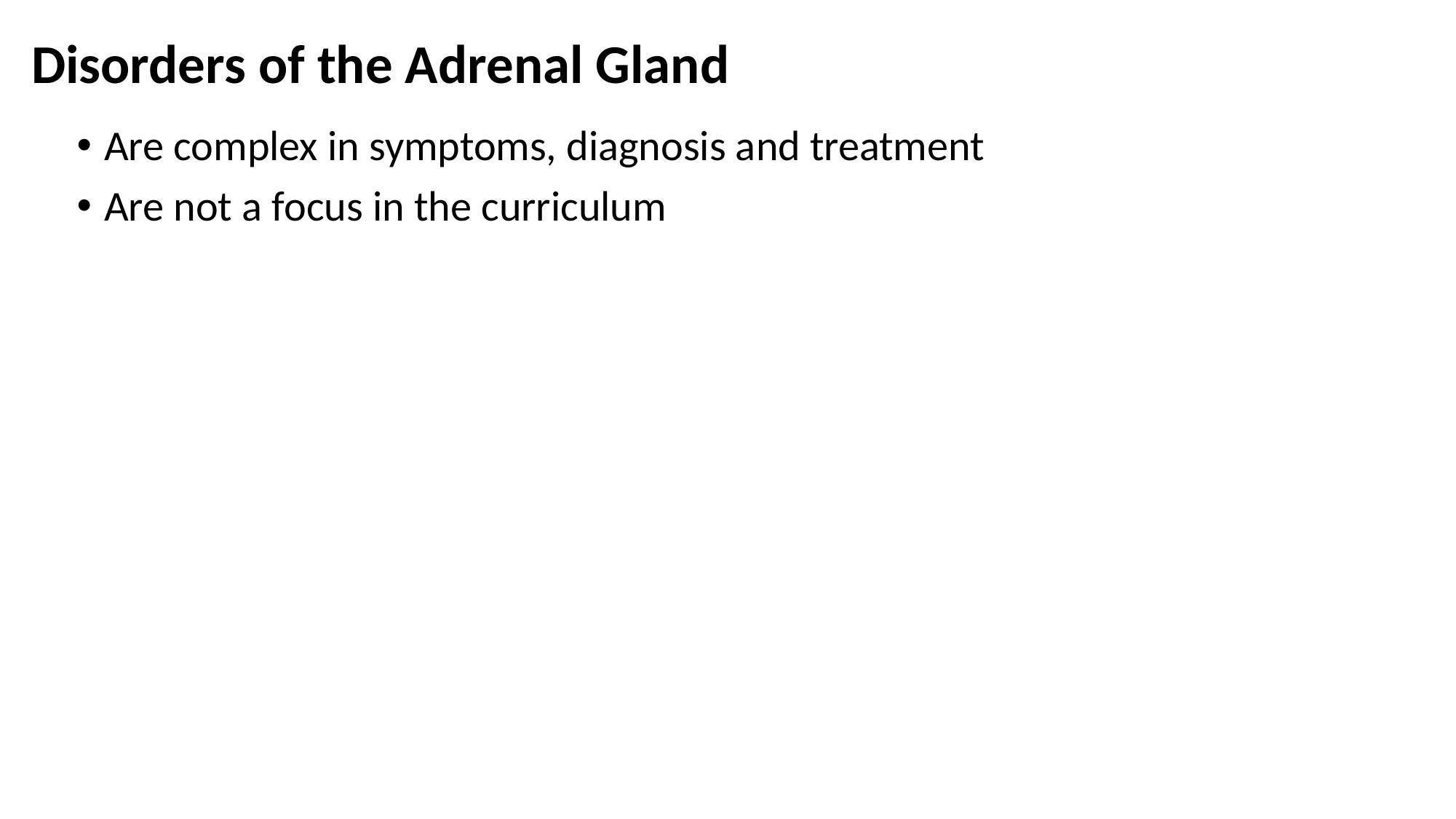

# Disorders of the Adrenal Gland
Are complex in symptoms, diagnosis and treatment
Are not a focus in the curriculum